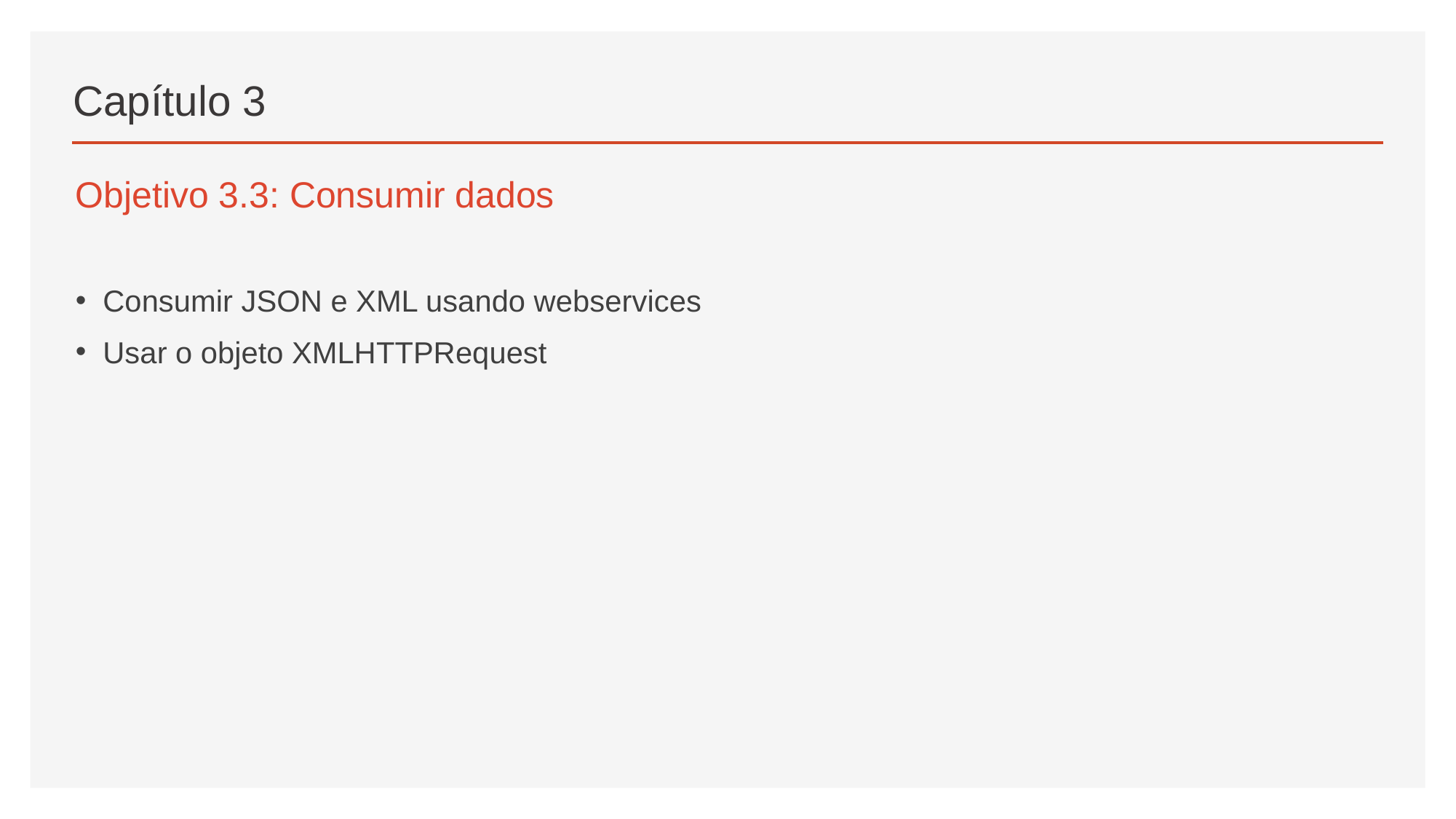

# Capítulo 3
Objetivo 3.3: Consumir dados

Consumir JSON e XML usando webservices
Usar o objeto XMLHTTPRequest